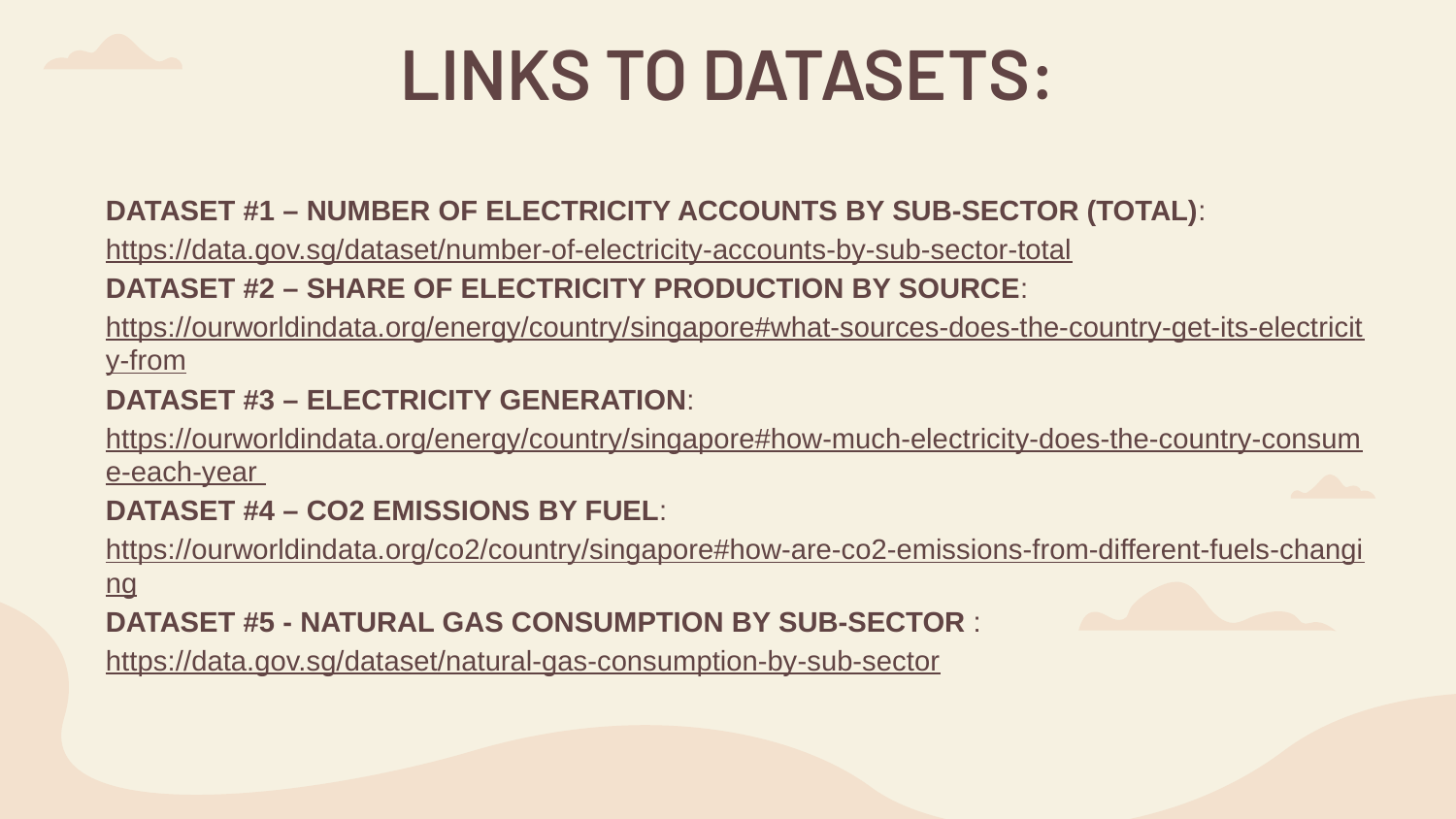

# LINKS TO DATASETS:
DATASET #1 – NUMBER OF ELECTRICITY ACCOUNTS BY SUB-SECTOR (TOTAL):
https://data.gov.sg/dataset/number-of-electricity-accounts-by-sub-sector-total
DATASET #2 – SHARE OF ELECTRICITY PRODUCTION BY SOURCE:
https://ourworldindata.org/energy/country/singapore#what-sources-does-the-country-get-its-electricity-from
DATASET #3 – ELECTRICITY GENERATION:
https://ourworldindata.org/energy/country/singapore#how-much-electricity-does-the-country-consume-each-year
DATASET #4 – CO2 EMISSIONS BY FUEL:
https://ourworldindata.org/co2/country/singapore#how-are-co2-emissions-from-different-fuels-changing
DATASET #5 - NATURAL GAS CONSUMPTION BY SUB-SECTOR :
https://data.gov.sg/dataset/natural-gas-consumption-by-sub-sector